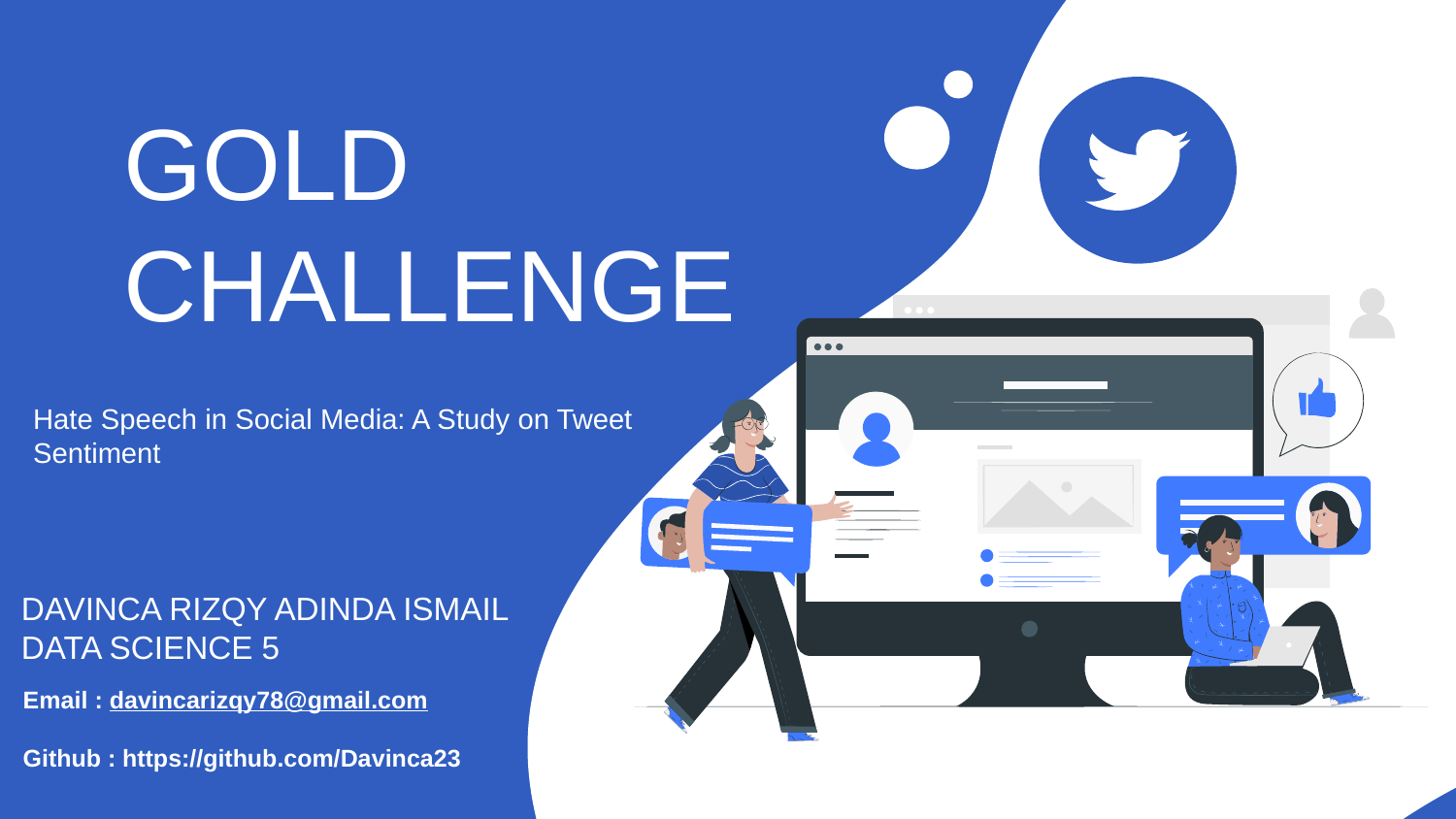

# GOLD CHALLENGE

Hate Speech in Social Media: A Study on Tweet Sentiment
DAVINCA RIZQY ADINDA ISMAIL
DATA SCIENCE 5
Email : davincarizqy78@gmail.com

Github : https://github.com/Davinca23